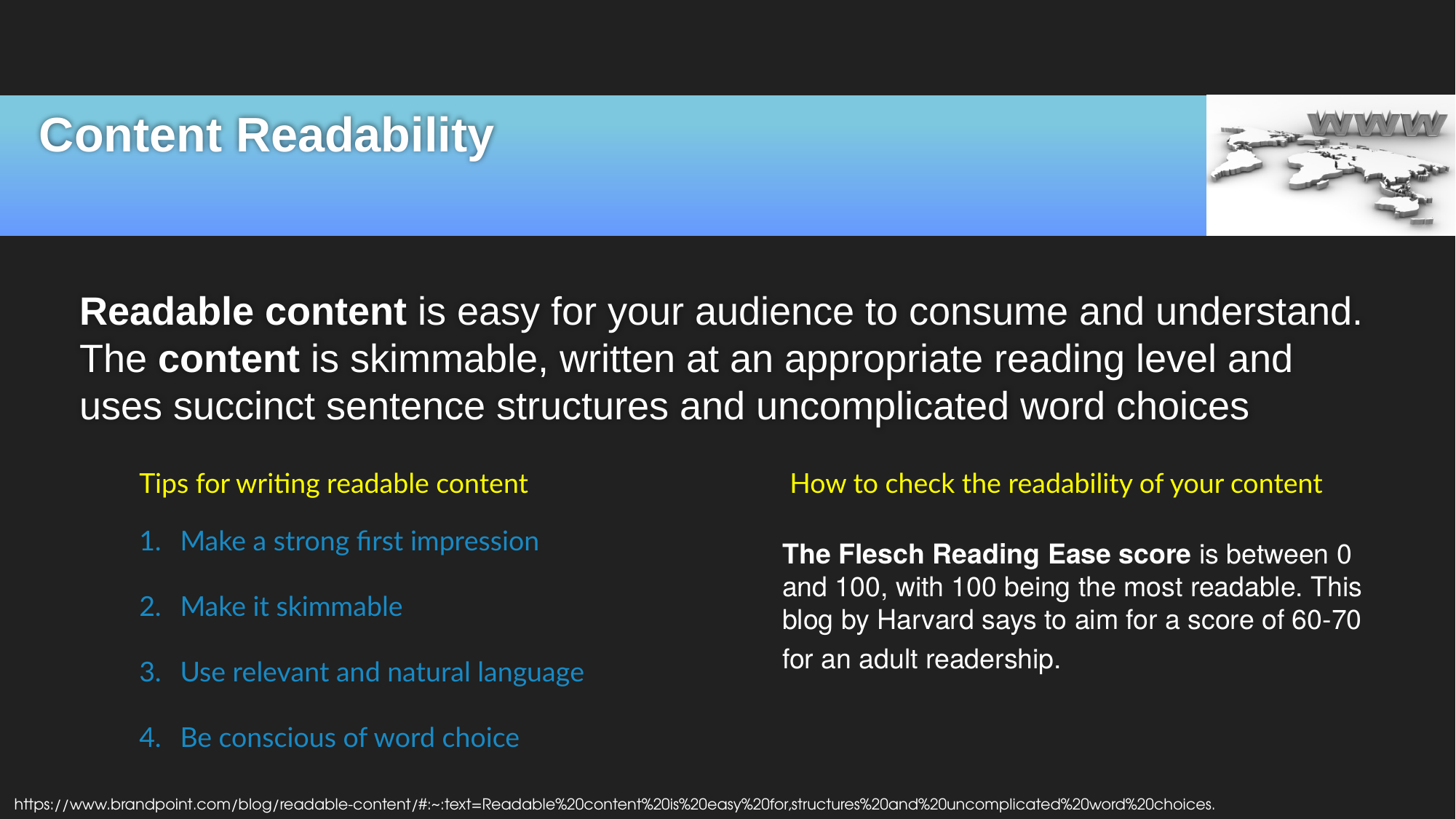

# Content Readability

Readable content is easy for your audience to consume and understand. The content is skimmable, written at an appropriate reading level and uses succinct sentence structures and uncomplicated word choices
Tips for writing readable content
How to check the readability of your content
Make a strong first impression

Make it skimmable

Use relevant and natural language

Be conscious of word choice

The Flesch Reading Ease score is between 0 and 100, with 100 being the most readable. This blog by Harvard says to aim for a score of 60-70 for an adult readership.
https://www.brandpoint.com/blog/readable-content/#:~:text=Readable%20content%20is%20easy%20for,structures%20and%20uncomplicated%20word%20choices.